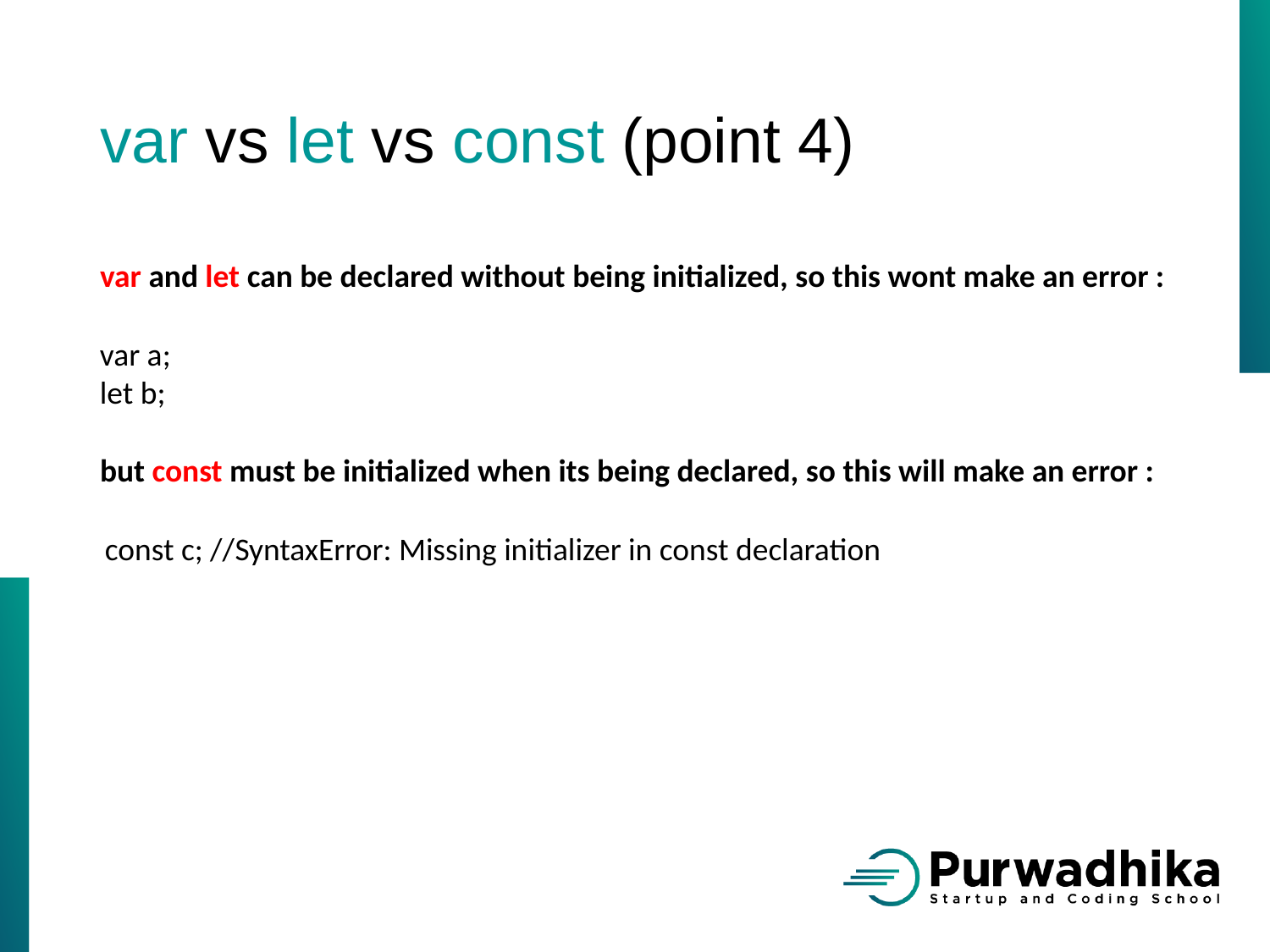

# var vs let vs const (point 4)
var and let can be declared without being initialized, so this wont make an error :
var a;
let b;
but const must be initialized when its being declared, so this will make an error :
const c; //SyntaxError: Missing initializer in const declaration